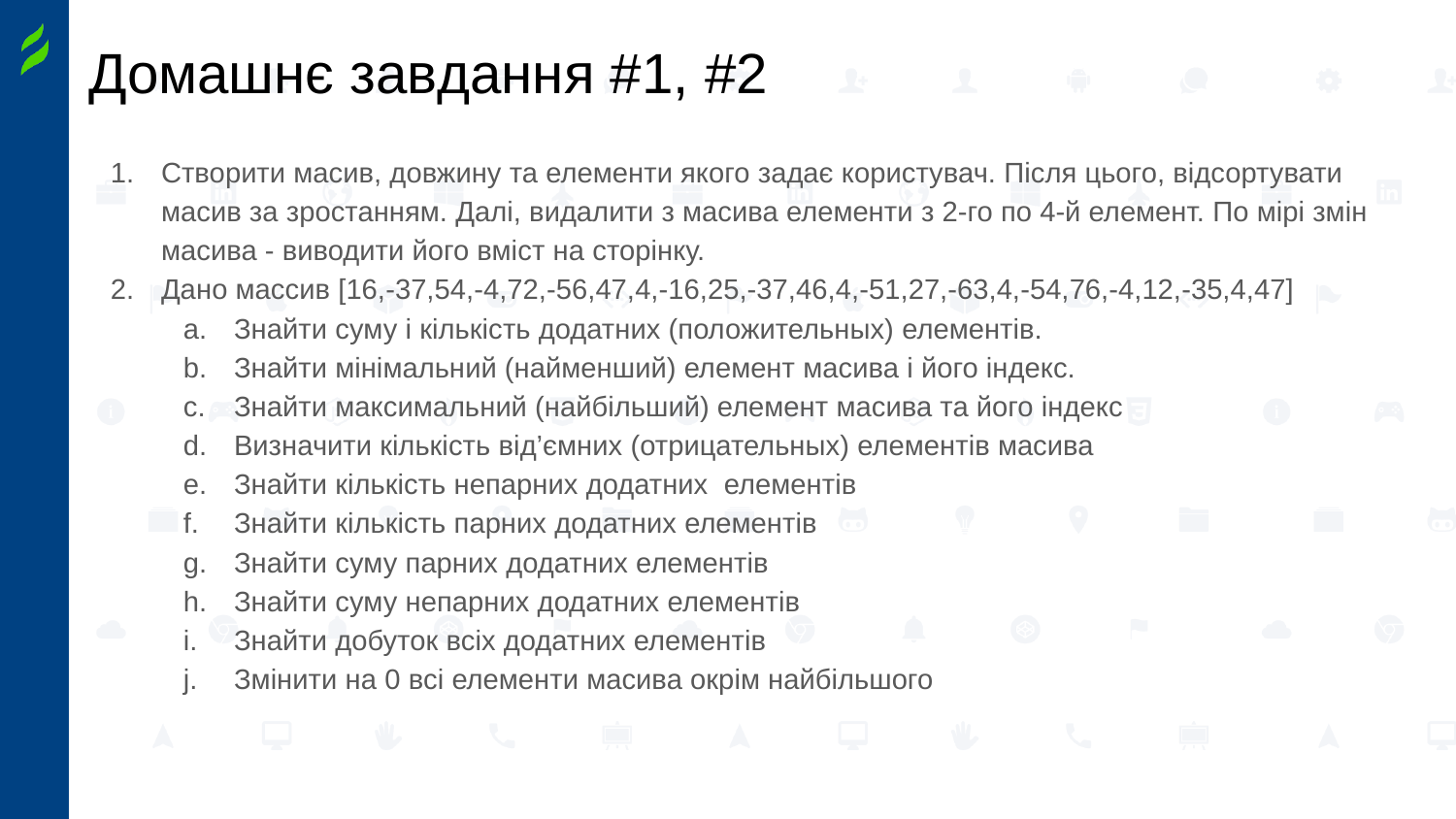

# Домашнє завдання #1, #2
Створити масив, довжину та елементи якого задає користувач. Після цього, відсортувати масив за зростанням. Далі, видалити з масива елементи з 2-го по 4-й елемент. По мірі змін масива - виводити його вміст на сторінку.
Дано массив [16,-37,54,-4,72,-56,47,4,-16,25,-37,46,4,-51,27,-63,4,-54,76,-4,12,-35,4,47]
Знайти суму і кількість додатних (положительных) елементів.
Знайти мінімальний (найменший) елемент масива і його індекс.
Знайти максимальний (найбільший) елемент масива та його індекс
Визначити кількість від’ємних (отрицательных) елементів масива
Знайти кількість непарних додатних  елементів
Знайти кількість парних додатних елементів
Знайти суму парних додатних елементів
Знайти суму непарних додатних елементів
Знайти добуток всіх додатних елементів
Змінити на 0 всі елементи масива окрім найбільшого